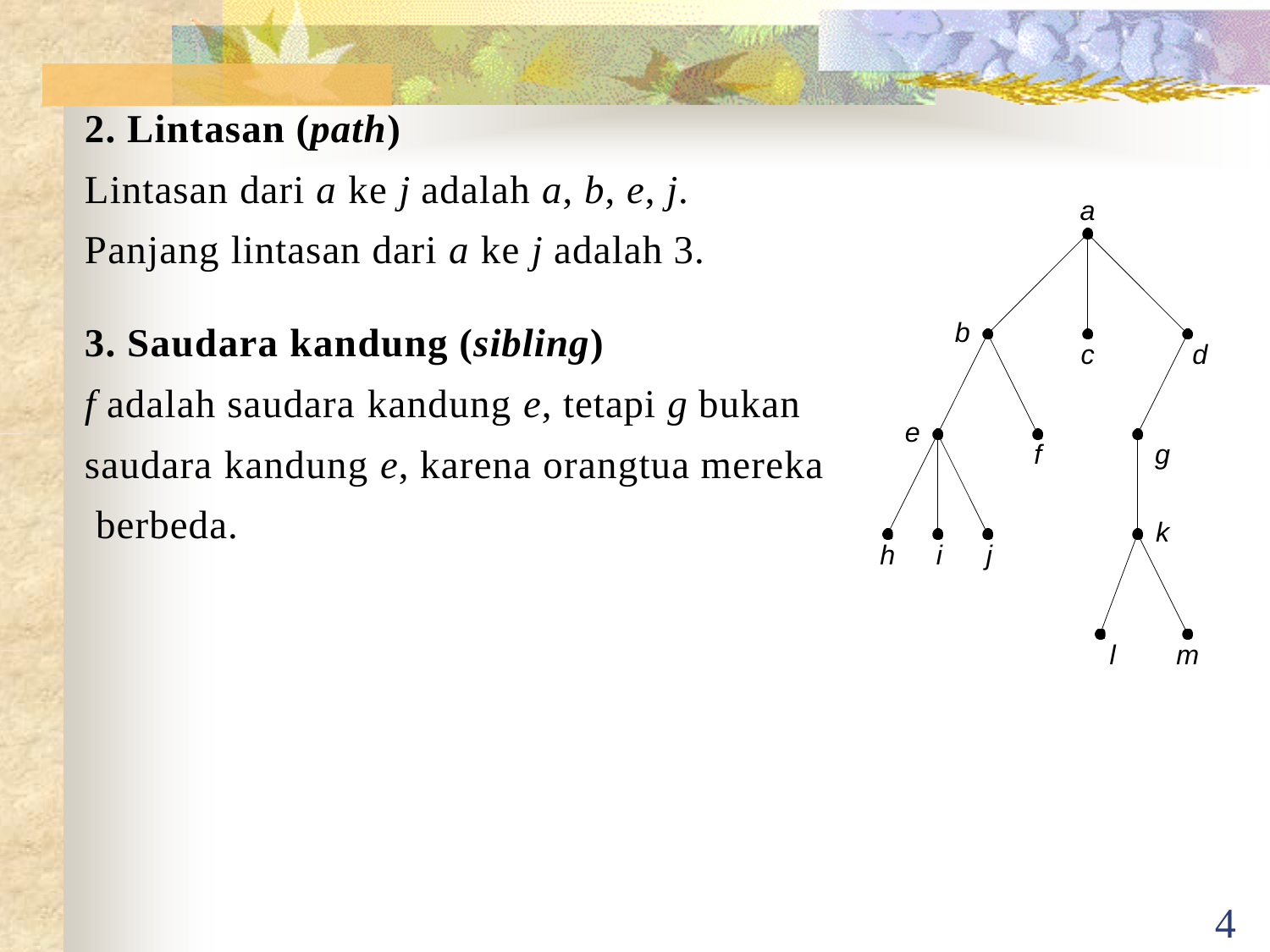

# 2. Lintasan (path)
Lintasan dari a ke j adalah a, b, e, j.  Panjang lintasan dari a ke j adalah 3.
a

3. Saudara kandung (sibling)
f adalah saudara kandung e, tetapi g bukan
saudara kandung e, karena orangtua mereka  berbeda.
b
c
d
e

f
g
k

h	i	j

l
m
4